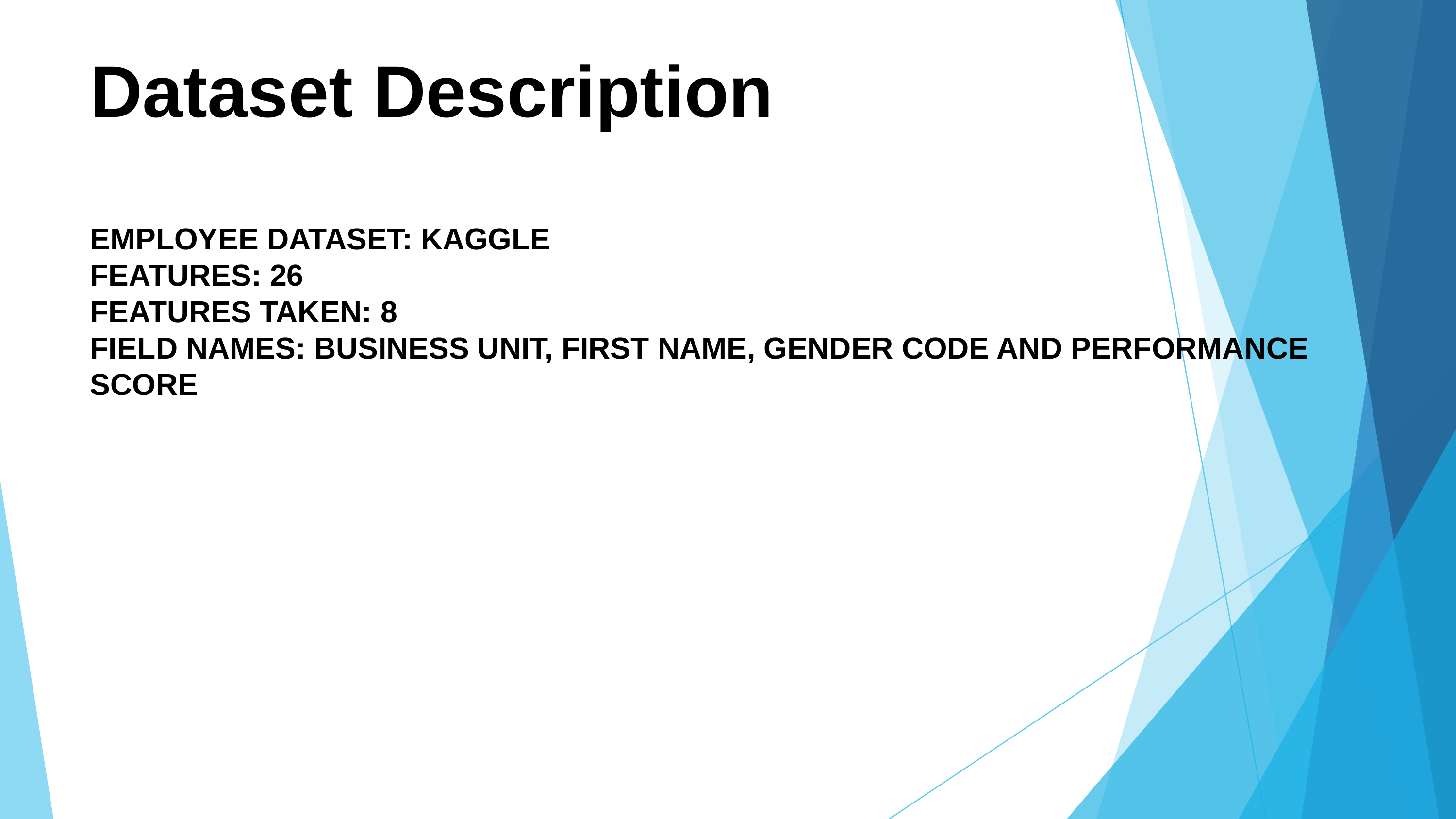

Dataset Description

EMPLOYEE DATASET: KAGGLE
FEATURES: 26
FEATURES TAKEN: 8
FIELD NAMES: BUSINESS UNIT, FIRST NAME, GENDER CODE AND PERFORMANCE SCORE